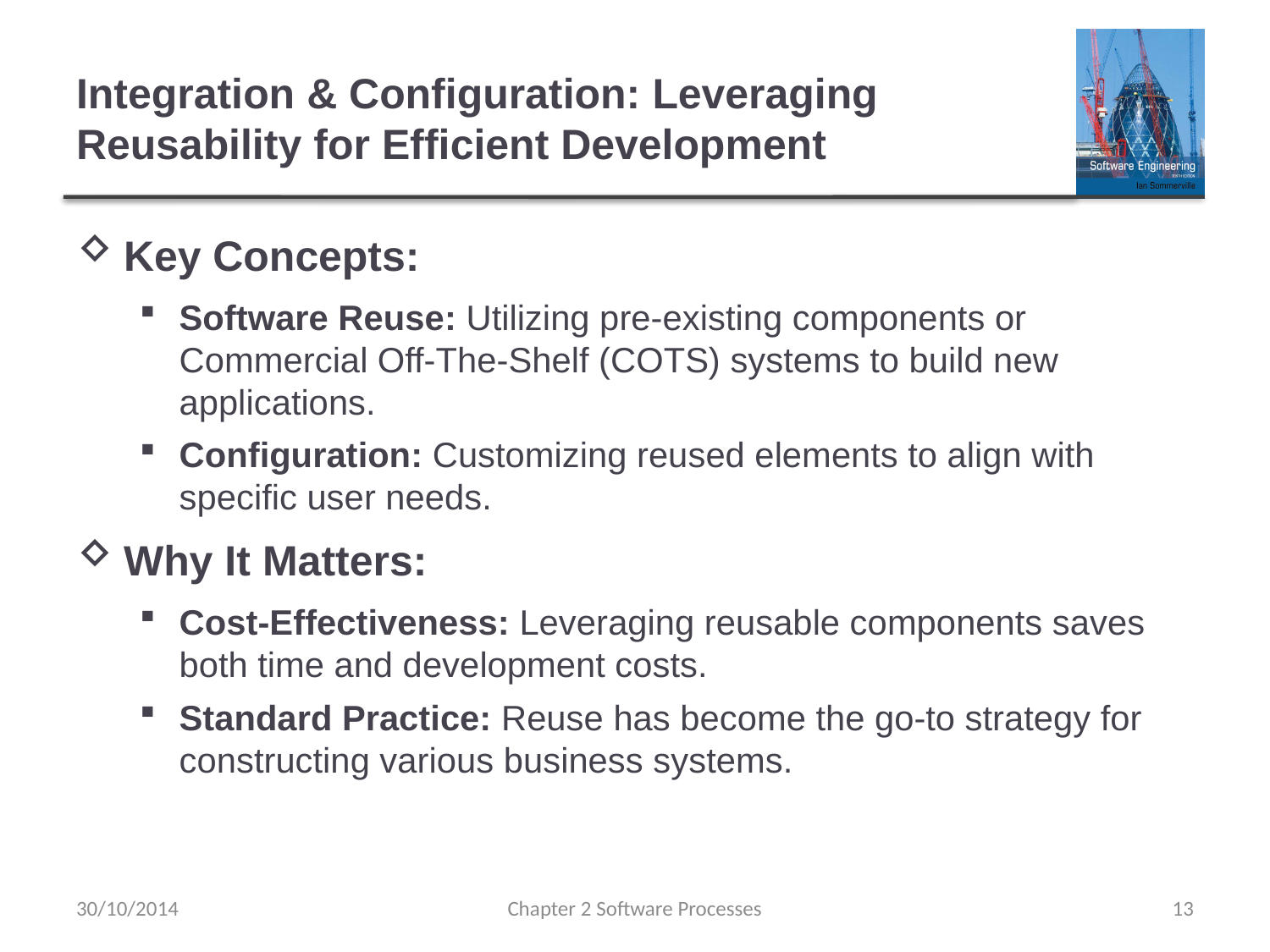

# Integration & Configuration: Leveraging Reusability for Efficient Development
Key Concepts:
Software Reuse: Utilizing pre-existing components or Commercial Off-The-Shelf (COTS) systems to build new applications.
Configuration: Customizing reused elements to align with specific user needs.
Why It Matters:
Cost-Effectiveness: Leveraging reusable components saves both time and development costs.
Standard Practice: Reuse has become the go-to strategy for constructing various business systems.
30/10/2014
Chapter 2 Software Processes
13